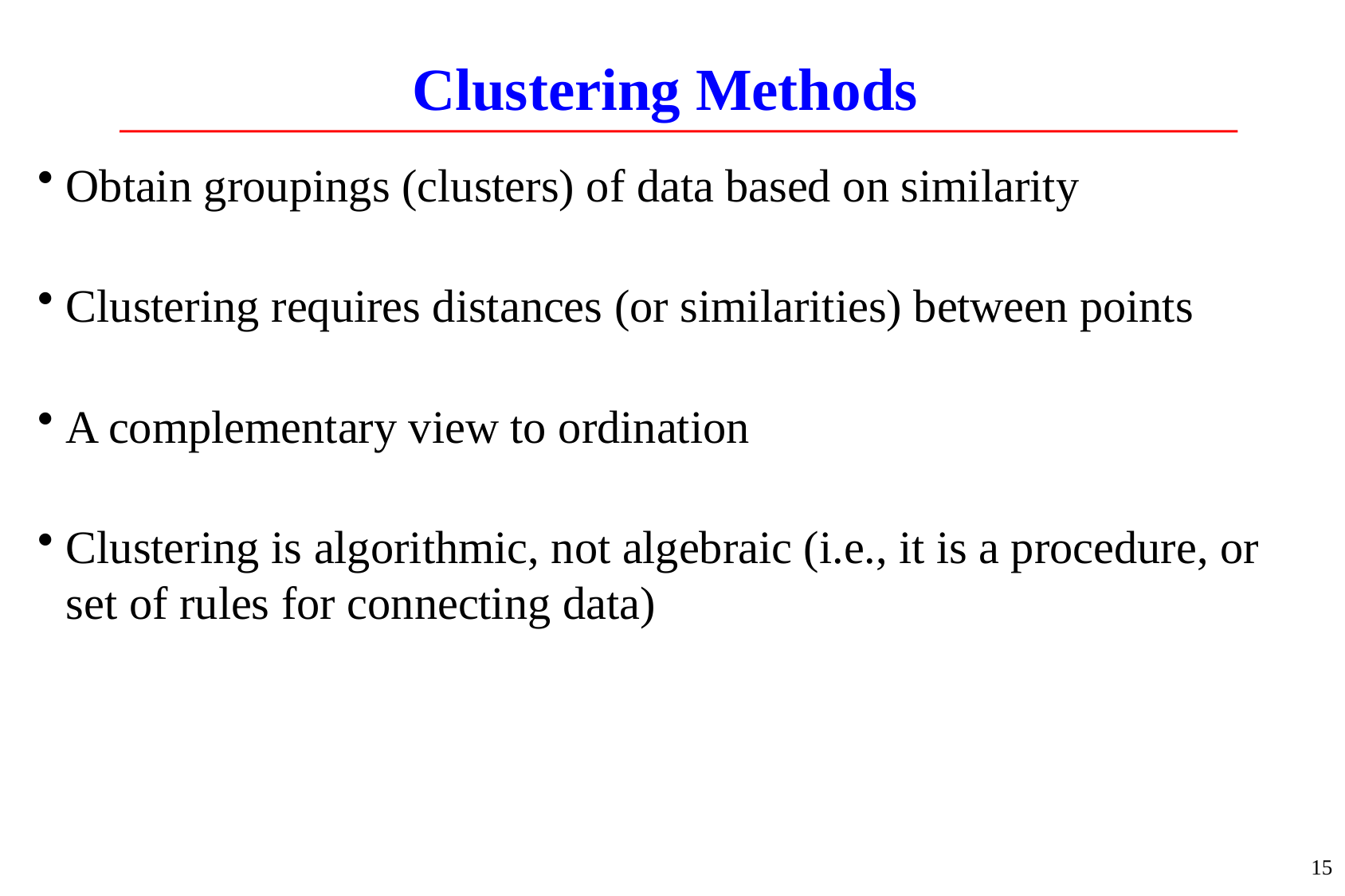

# Clustering Methods

Obtain groupings (clusters) of data based on similarity

Clustering requires distances (or similarities) between points

A complementary view to ordination

Clustering is algorithmic, not algebraic (i.e., it is a procedure, or set of rules for connecting data)
15